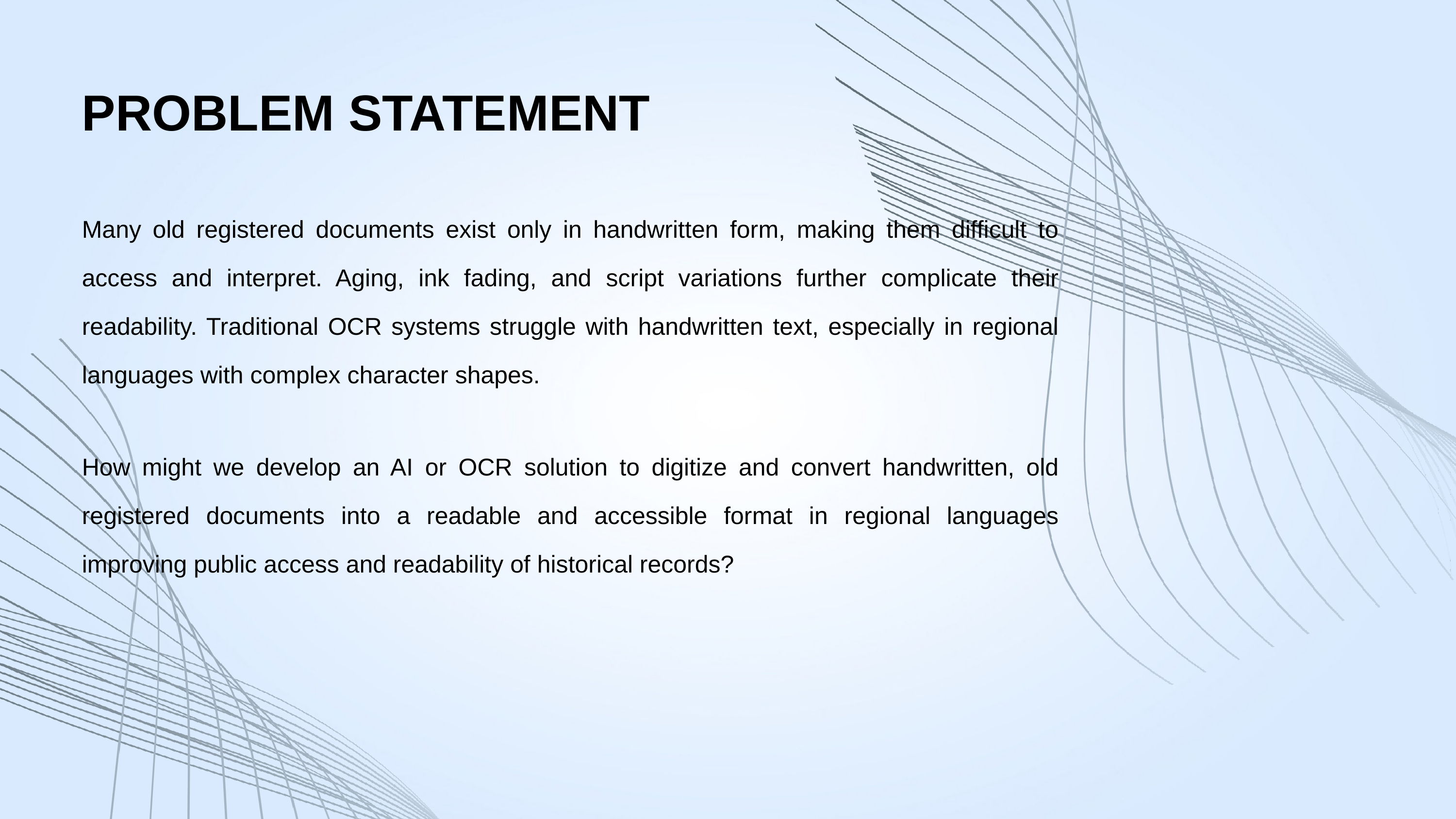

PROBLEM STATEMENT
Many old registered documents exist only in handwritten form, making them difficult to access and interpret. Aging, ink fading, and script variations further complicate their readability. Traditional OCR systems struggle with handwritten text, especially in regional languages with complex character shapes.

How might we develop an AI or OCR solution to digitize and convert handwritten, old registered documents into a readable and accessible format in regional languages improving public access and readability of historical records?